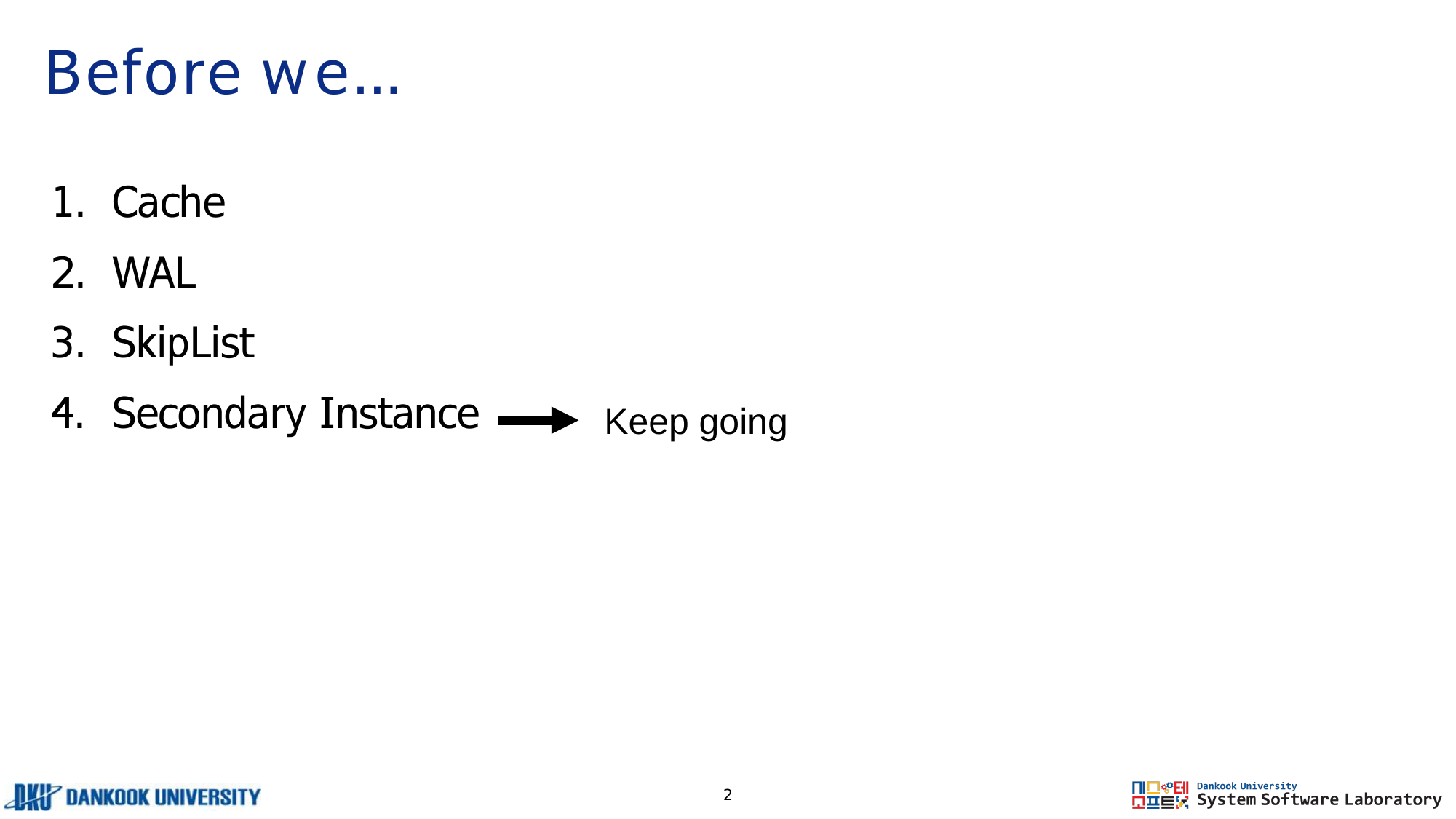

# Before we…
Cache
WAL
SkipList
Secondary Instance

Keep going
2